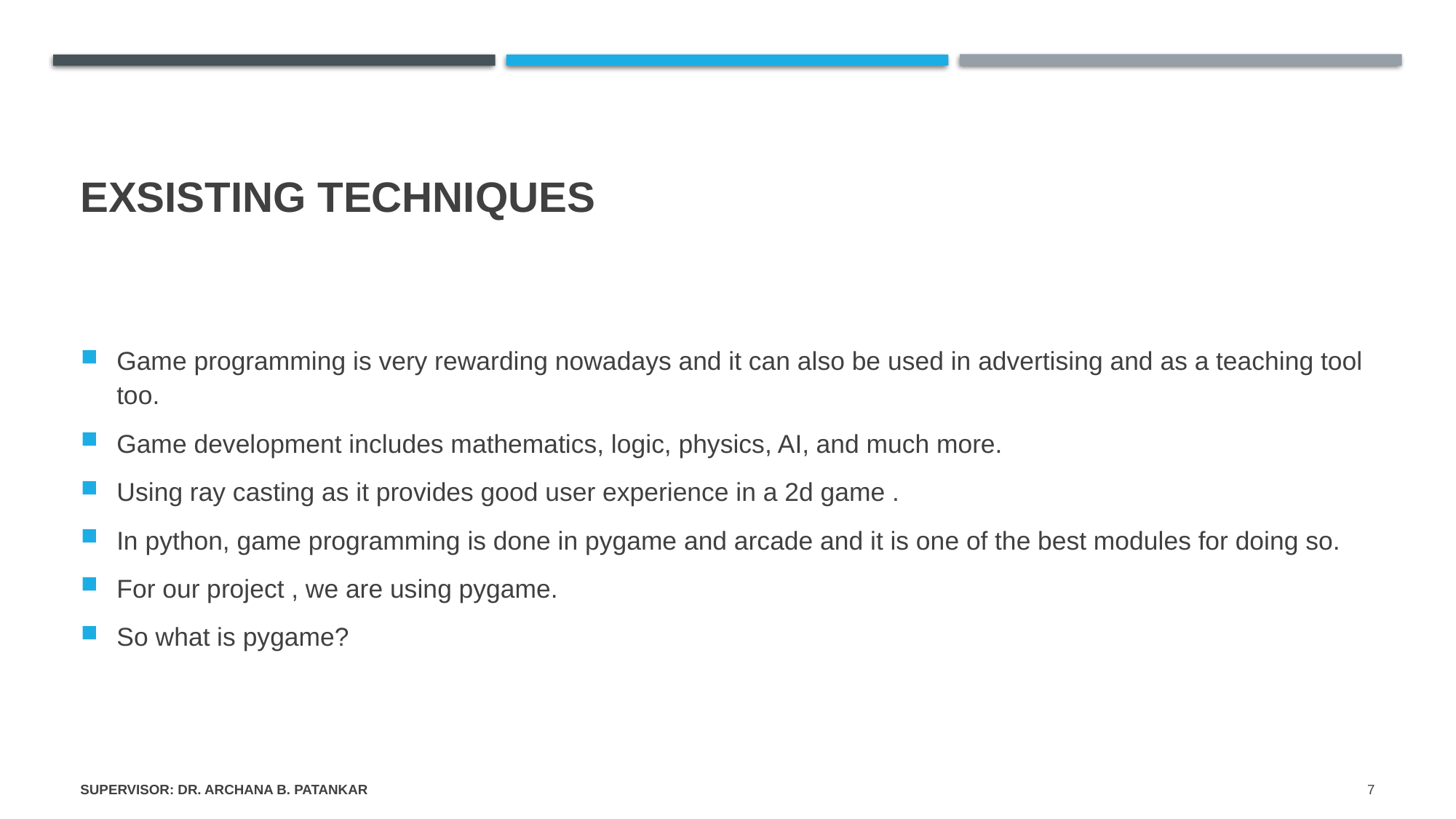

# EXSISTING TECHNIQUES
Game programming is very rewarding nowadays and it can also be used in advertising and as a teaching tool too.
Game development includes mathematics, logic, physics, AI, and much more.
Using ray casting as it provides good user experience in a 2d game .
In python, game programming is done in pygame and arcade and it is one of the best modules for doing so.
For our project , we are using pygame.
So what is pygame?
SUPERVISOR: Dr. Archana B. Patankar
7